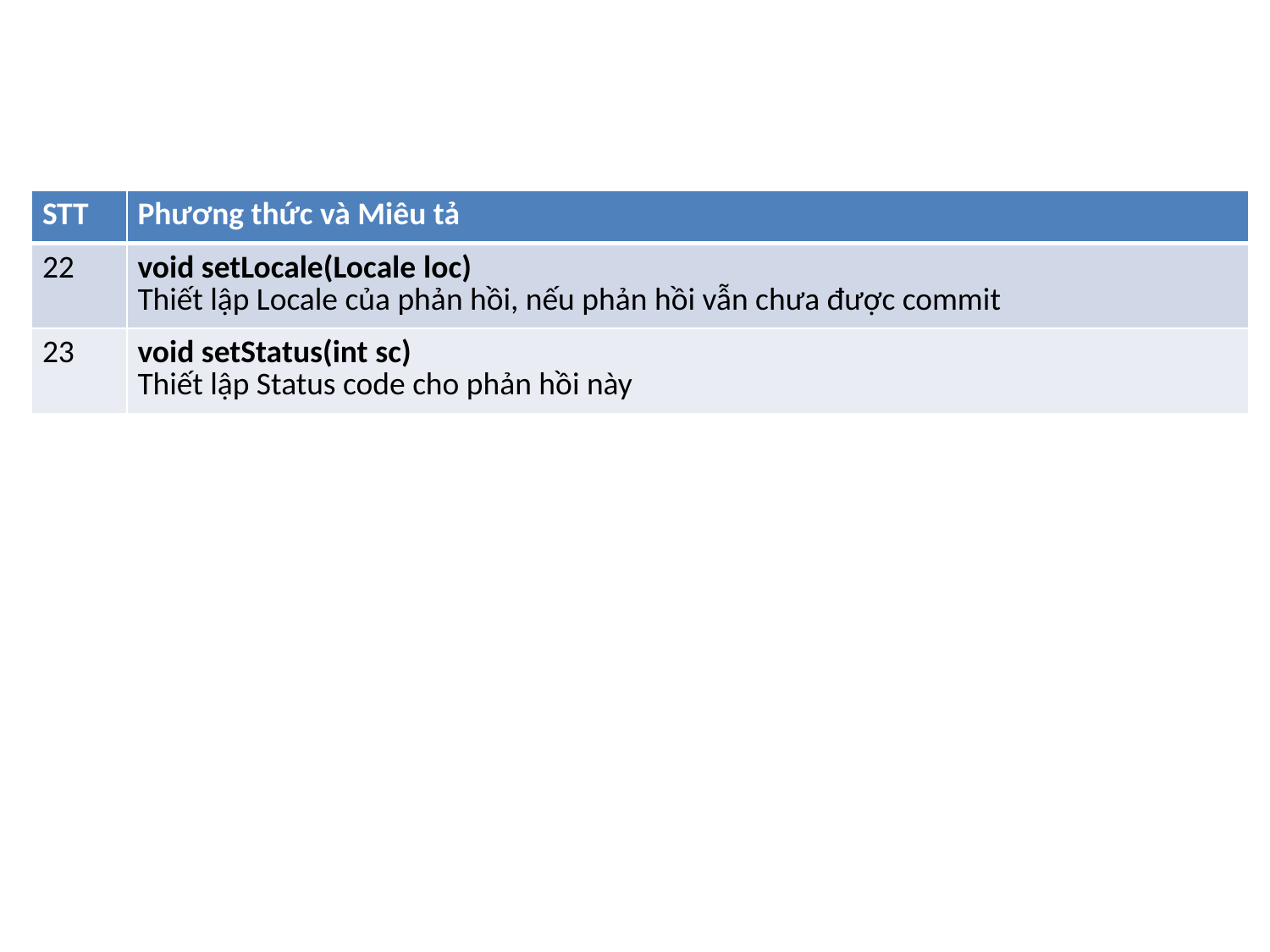

| STT | Phương thức và Miêu tả |
| --- | --- |
| 22 | void setLocale(Locale loc) Thiết lập Locale của phản hồi, nếu phản hồi vẫn chưa được commit |
| 23 | void setStatus(int sc) Thiết lập Status code cho phản hồi này |